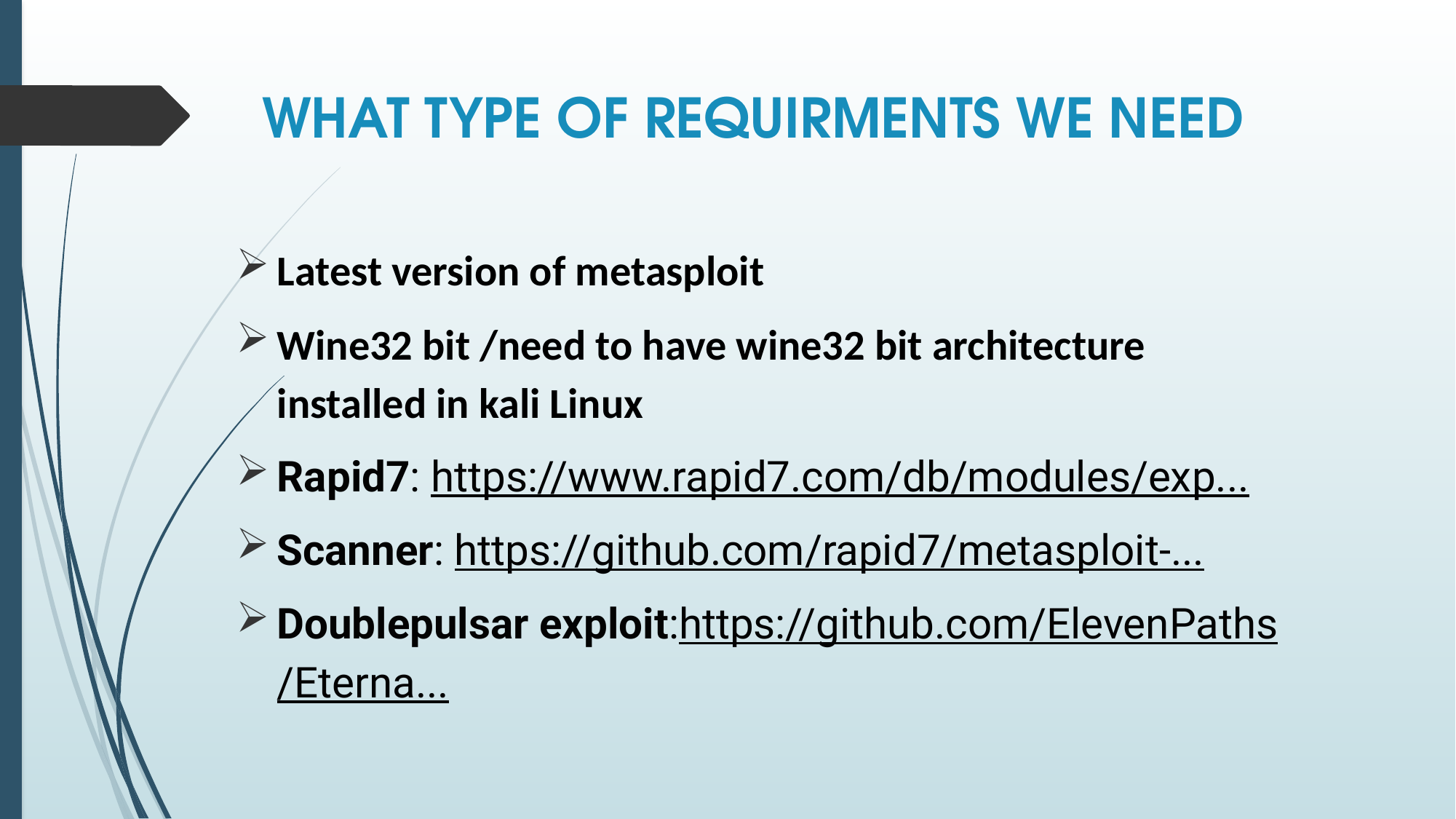

# WHAT TYPE OF REQUIRMENTS WE NEED
Latest version of metasploit
Wine32 bit /need to have wine32 bit architecture installed in kali Linux
Rapid7: https://www.rapid7.com/db/modules/exp...
Scanner: https://github.com/rapid7/metasploit-...
Doublepulsar exploit:https://github.com/ElevenPaths/Eterna...